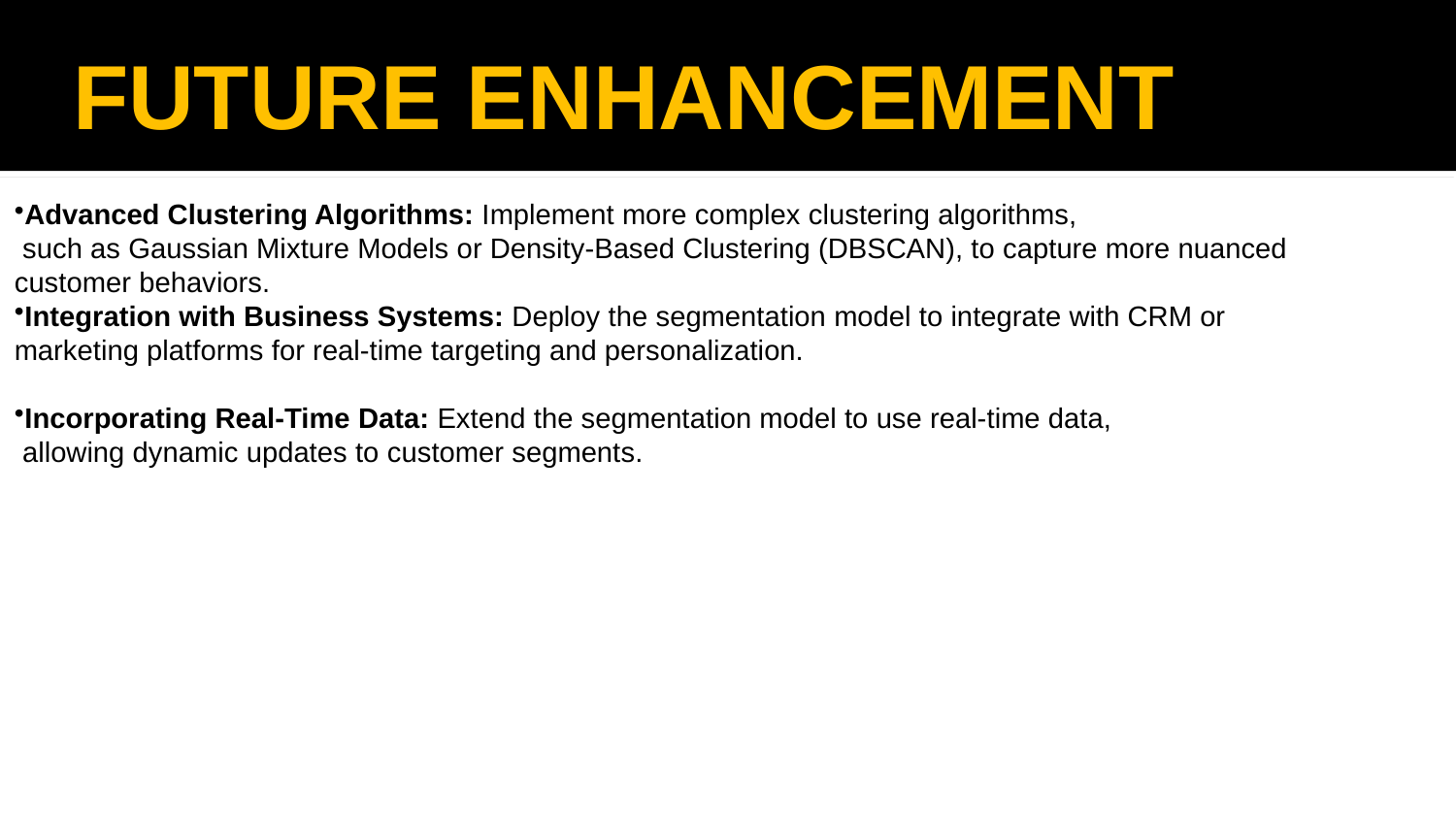

Advanced
# FUTURE ENHANCEMENT
Advanced Clustering Algorithms: Implement more complex clustering algorithms,
 such as Gaussian Mixture Models or Density-Based Clustering (DBSCAN), to capture more nuanced customer behaviors.
Integration with Business Systems: Deploy the segmentation model to integrate with CRM or
marketing platforms for real-time targeting and personalization.

Incorporating Real-Time Data: Extend the segmentation model to use real-time data,
 allowing dynamic updates to customer segments.